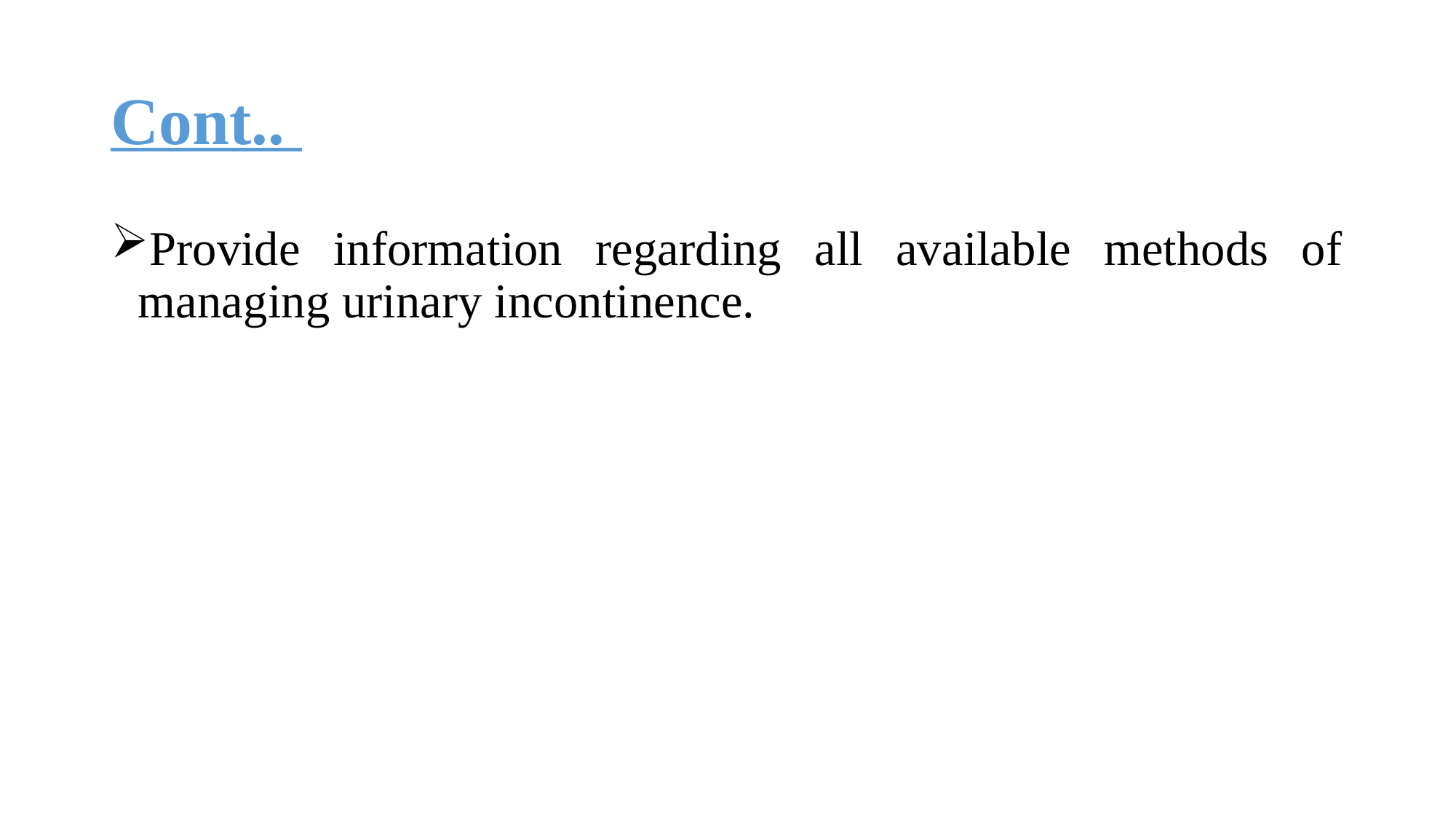

# Cont..
Provide information regarding all available methods of managing urinary incontinence.